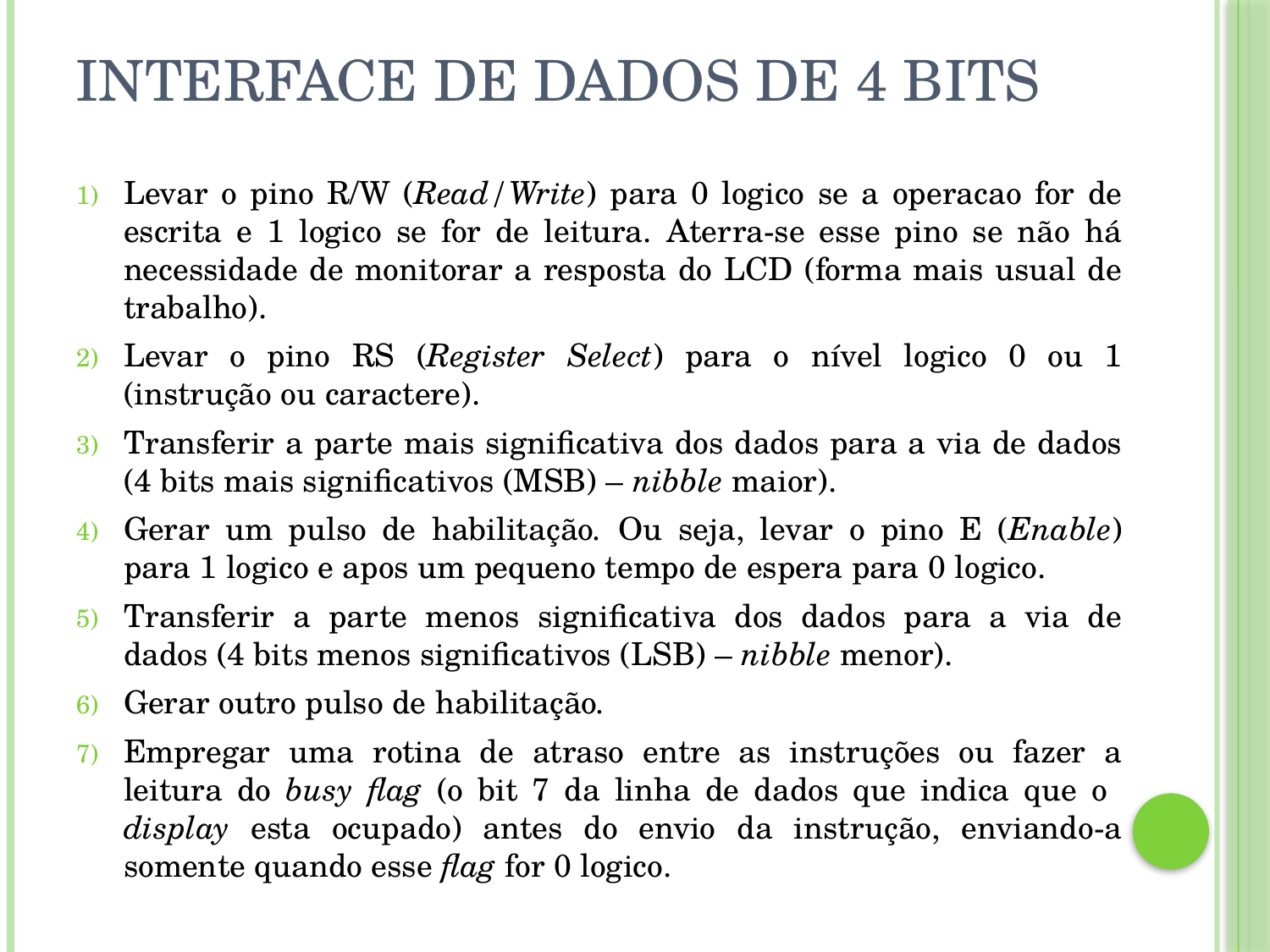

# INTERFACE DE DADOS DE 4 BITS
Levar o pino R/W (Read/Write) para 0 logico se a operacao for de escrita e 1 logico se for de leitura. Aterra-se esse pino se não há necessidade de monitorar a resposta do LCD (forma mais usual de trabalho).
Levar o pino RS (Register Select) para o nível logico 0 ou 1 (instrução ou caractere).
Transferir a parte mais significativa dos dados para a via de dados (4 bits mais significativos (MSB) – nibble maior).
Gerar um pulso de habilitação. Ou seja, levar o pino E (Enable) para 1 logico e apos um pequeno tempo de espera para 0 logico.
Transferir a parte menos significativa dos dados para a via de dados (4 bits menos significativos (LSB) – nibble menor).
Gerar outro pulso de habilitação.
Empregar uma rotina de atraso entre as instruções ou fazer a leitura do busy flag (o bit 7 da linha de dados que indica que o  display esta ocupado) antes do envio da instrução, enviando-a somente quando esse flag for 0 logico.